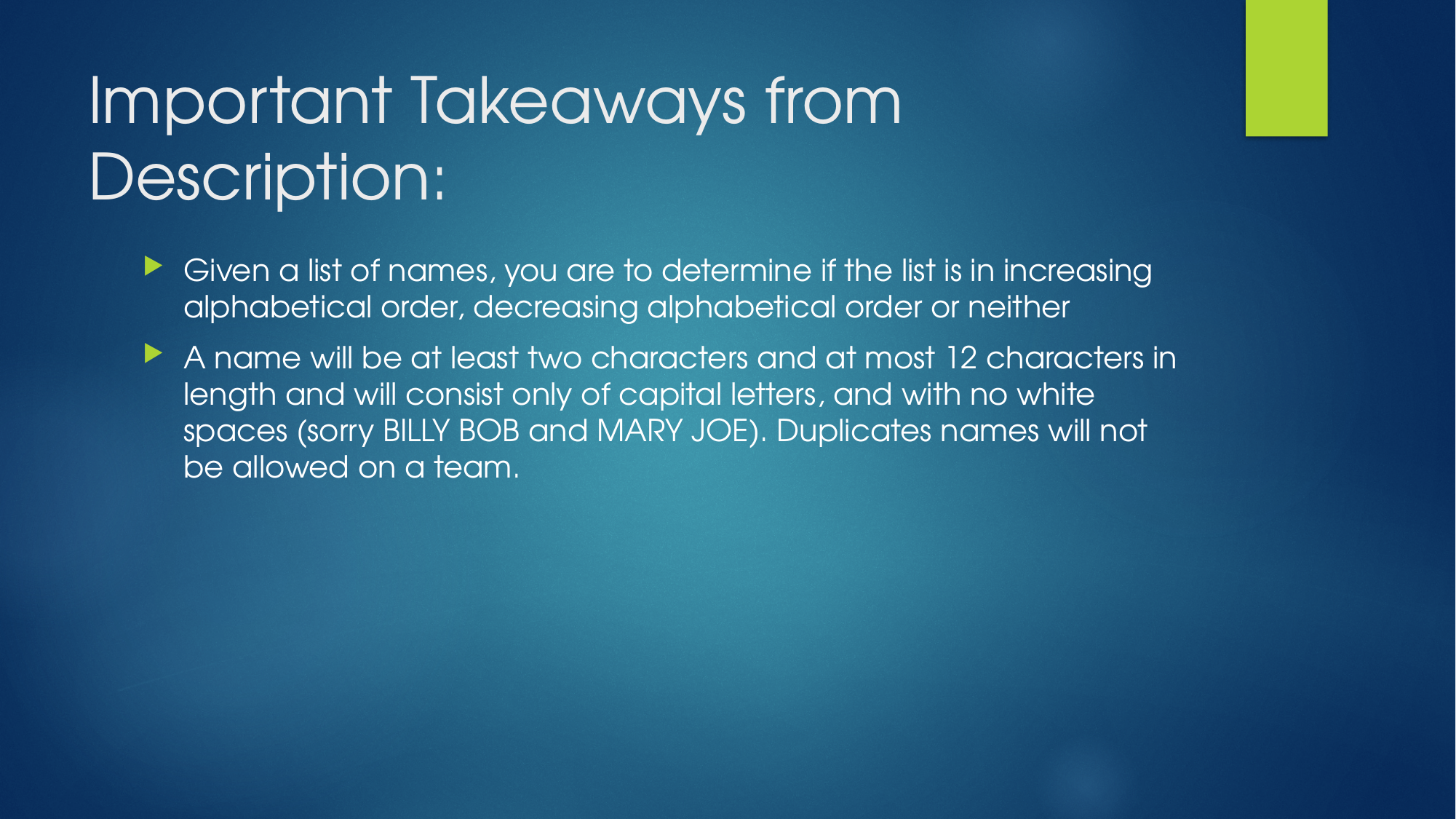

# Important Takeaways from Description:
Given a list of names, you are to determine if the list is in increasing alphabetical order, decreasing alphabetical order or neither
A name will be at least two characters and at most 12 characters in length and will consist only of capital letters, and with no white spaces (sorry BILLY BOB and MARY JOE). Duplicates names will not be allowed on a team.